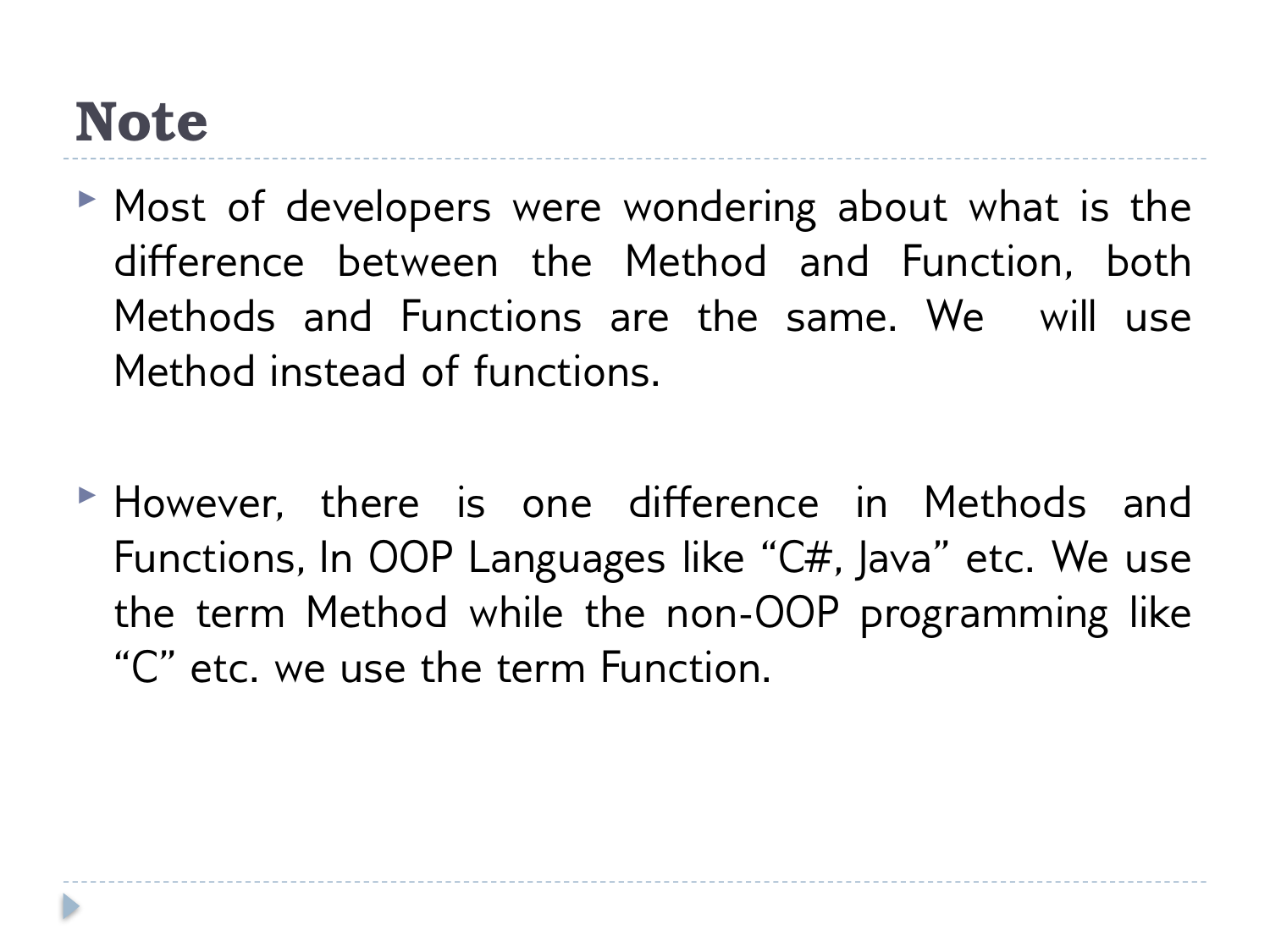

# Note
Most of developers were wondering about what is the difference between the Method and Function, both Methods and Functions are the same. We  will use Method instead of functions.

However, there is one difference in Methods and Functions, In OOP Languages like “C#, Java” etc. We use the term Method while the non-OOP programming like “C” etc. we use the term Function.